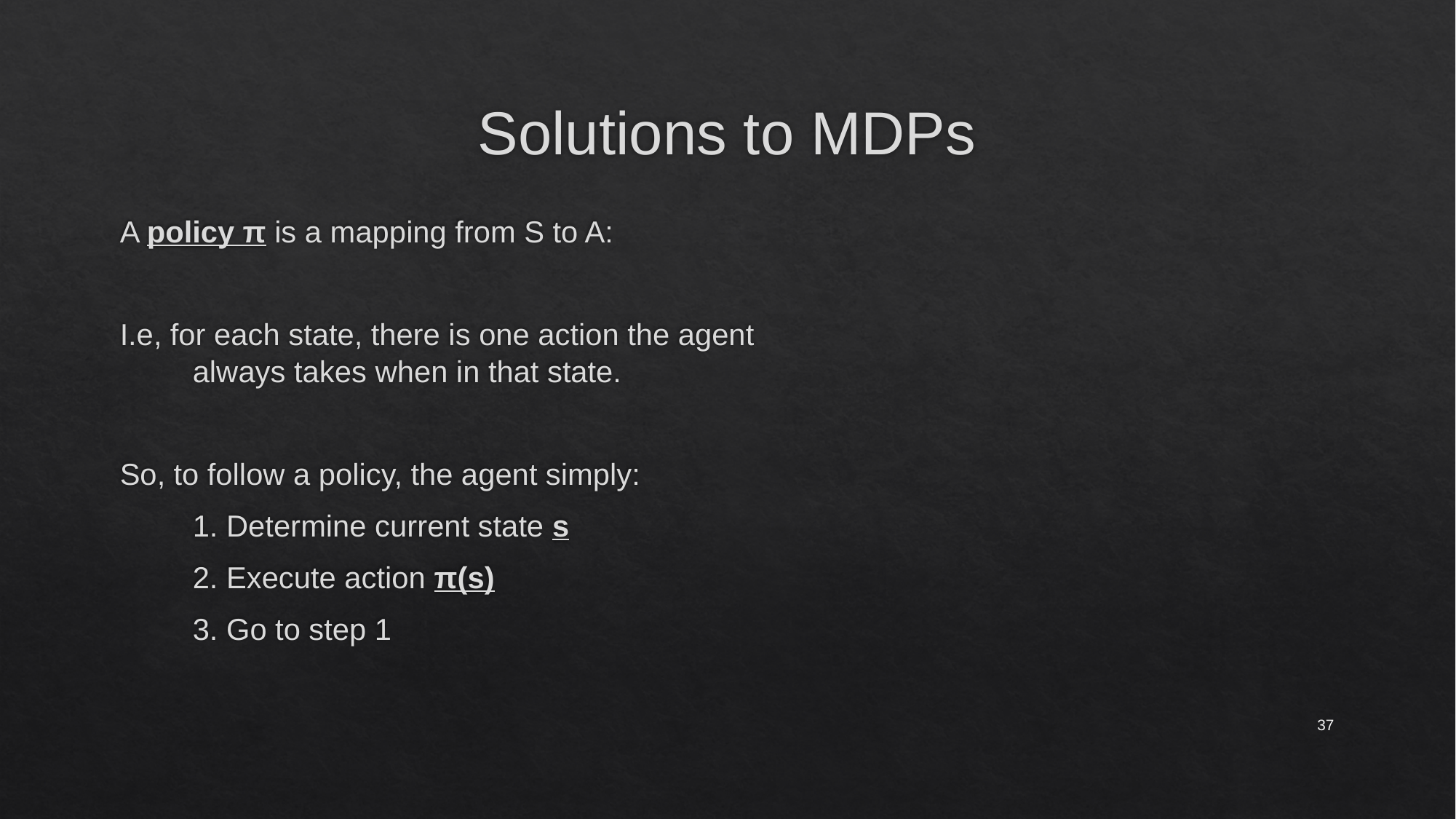

# Solutions to MDPs
A policy π is a mapping from S to A:

I.e, for each state, there is one action the agent always takes when in that state.

So, to follow a policy, the agent simply:
	1. Determine current state s
	2. Execute action π(s)
	3. Go to step 1
37